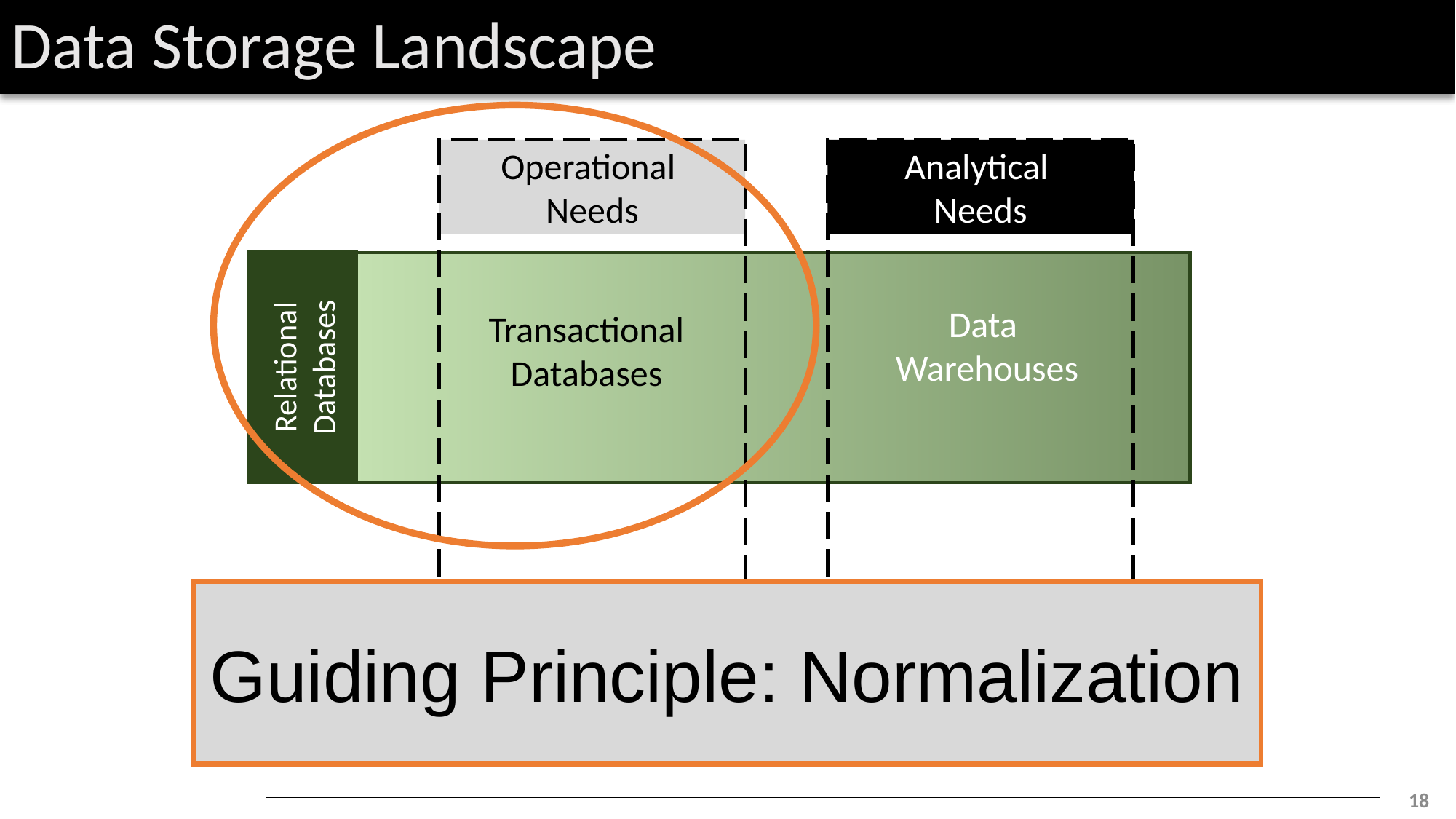

# Data Storage Landscape

Operational
Needs
Analytical
Needs

Data
Warehouses
Transactional Databases
Relational Databases
Guiding Principle: Normalization
18